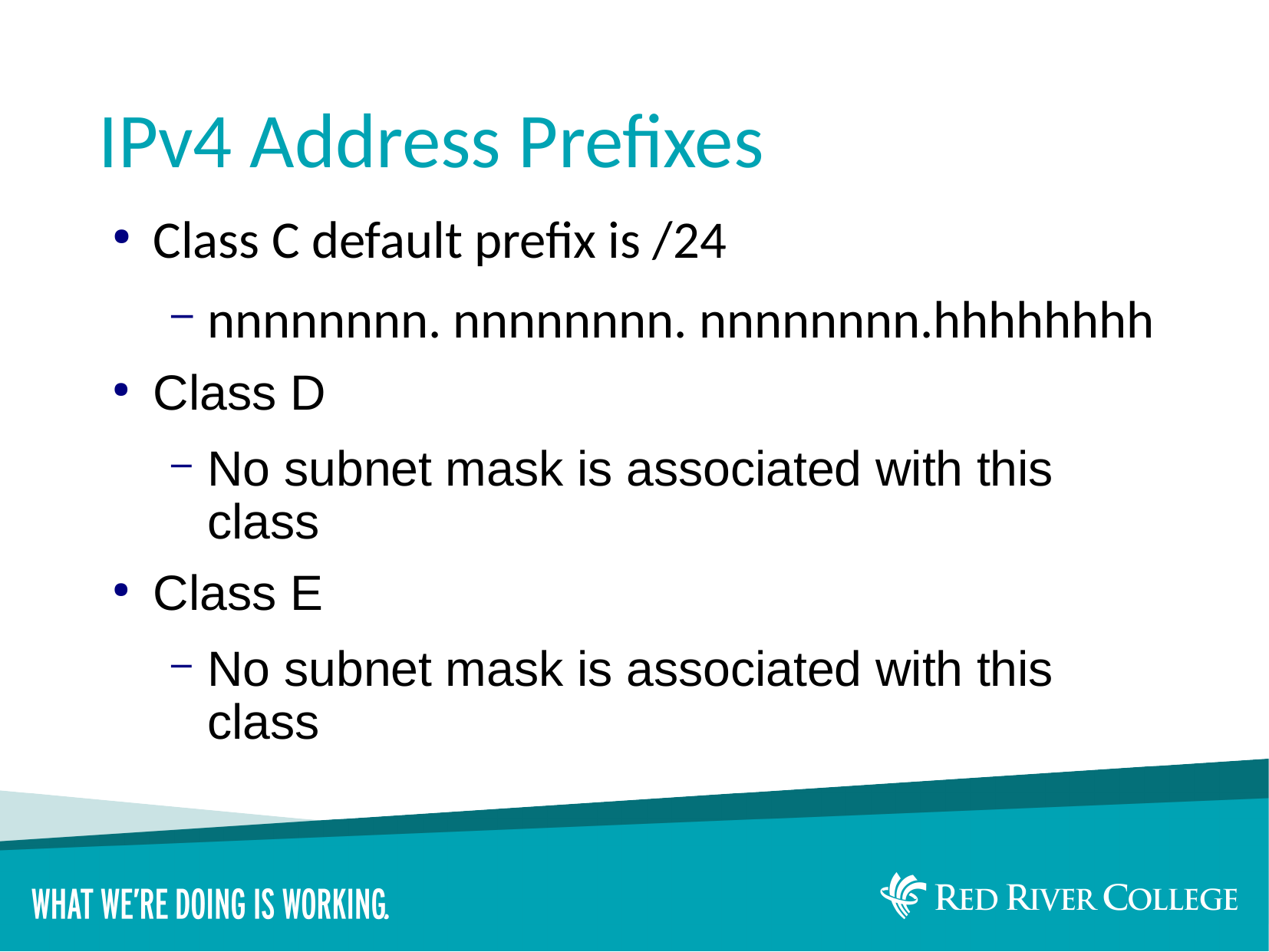

# IPv4 Address Prefixes
Class C default prefix is /24
nnnnnnnn. nnnnnnnn. nnnnnnnn.hhhhhhhh
Class D
No subnet mask is associated with this class
Class E
No subnet mask is associated with this class